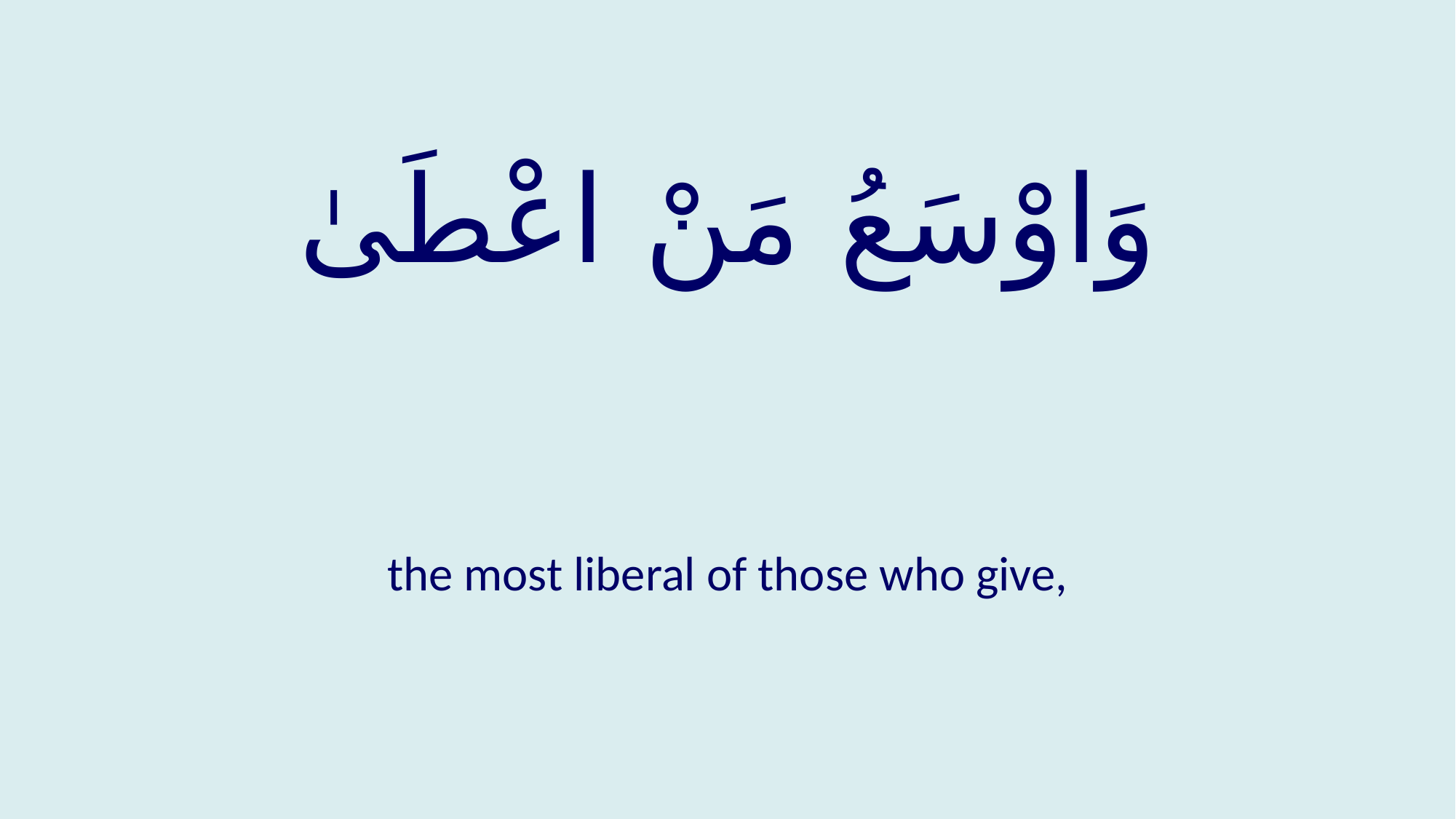

# وَاوْسَعُ مَنْ اعْطَىٰ
the most liberal of those who give,